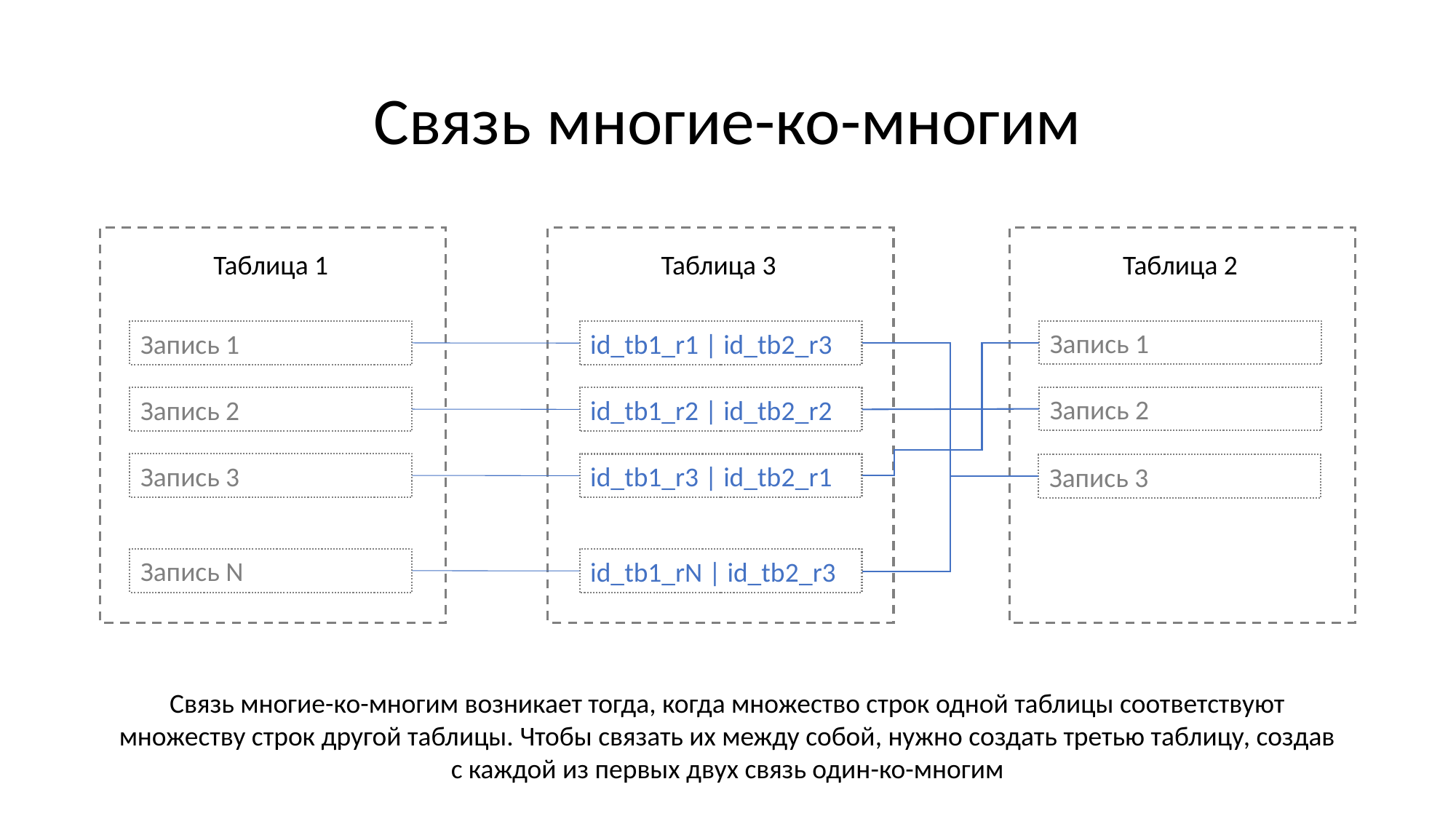

# Связь многие-ко-многим

Таблица 3
Таблица 2
Таблица 1
Запись 1
Запись 1
id_tb1_r1 | id_tb2_r3
Запись 2
Запись 2
id_tb1_r2 | id_tb2_r2
Запись 3
id_tb1_r3 | id_tb2_r1
Запись 3
Запись N
id_tb1_rN | id_tb2_r3
Связь многие-ко-многим возникает тогда, когда множество строк одной таблицы соответствуют множеству строк другой таблицы. Чтобы связать их между собой, нужно создать третью таблицу, создав с каждой из первых двух связь один-ко-многим